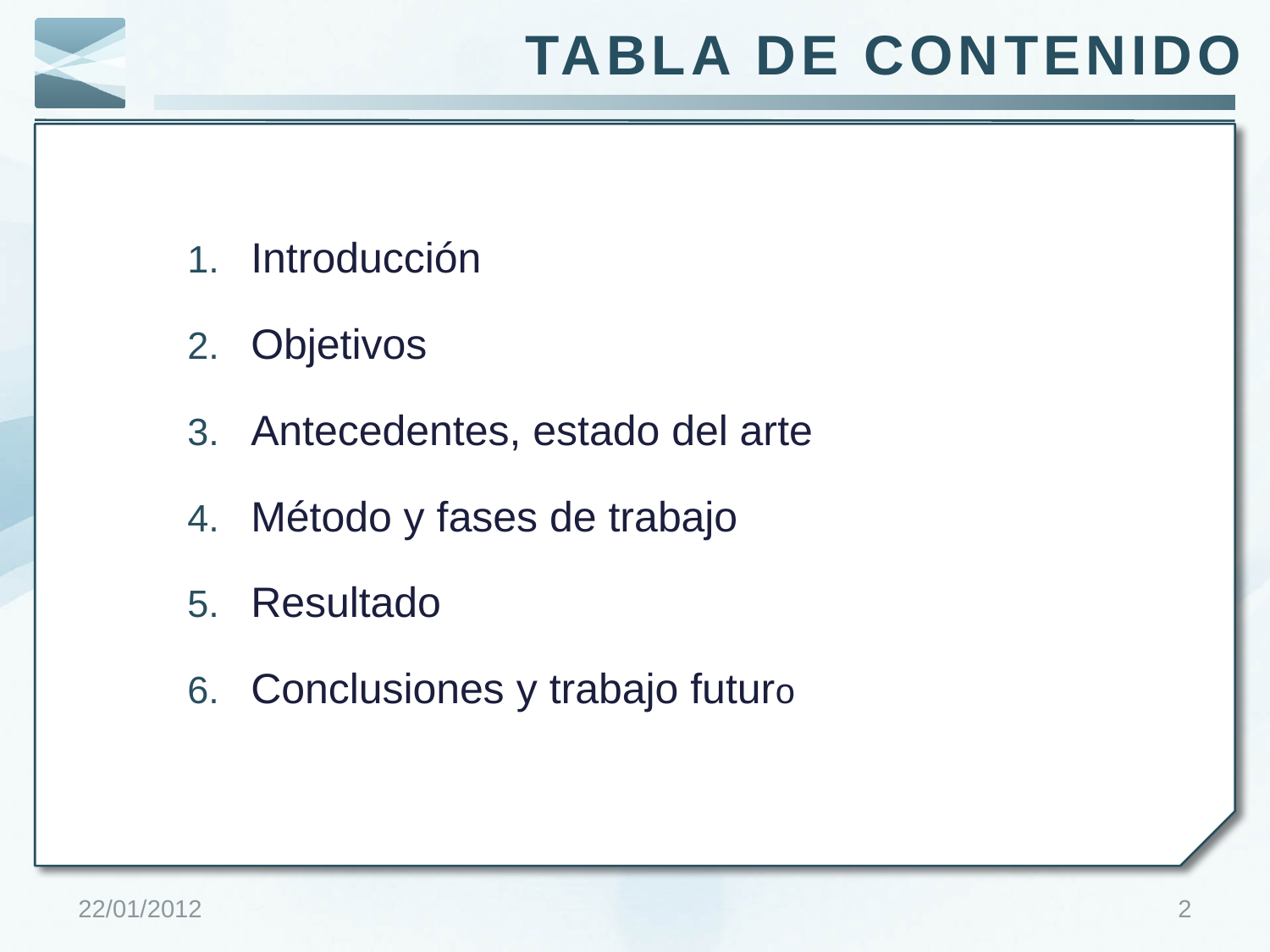

# TABLA DE CONTENIDO
Introducción
Objetivos
Antecedentes, estado del arte
Método y fases de trabajo
Resultado
Conclusiones y trabajo futuro
22/01/2012
2